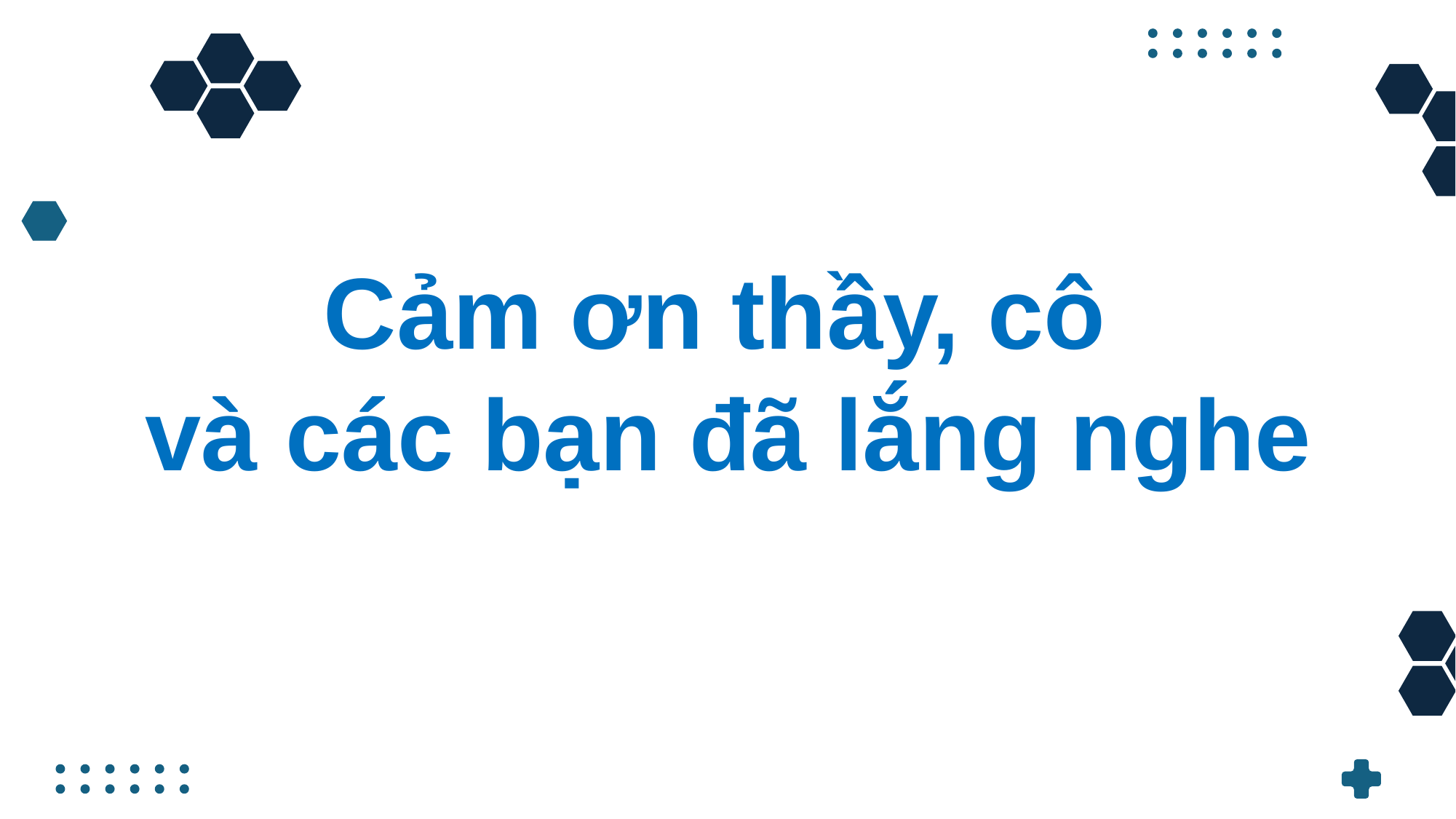

Cảm ơn thầy, cô
và các bạn đã lắng nghe